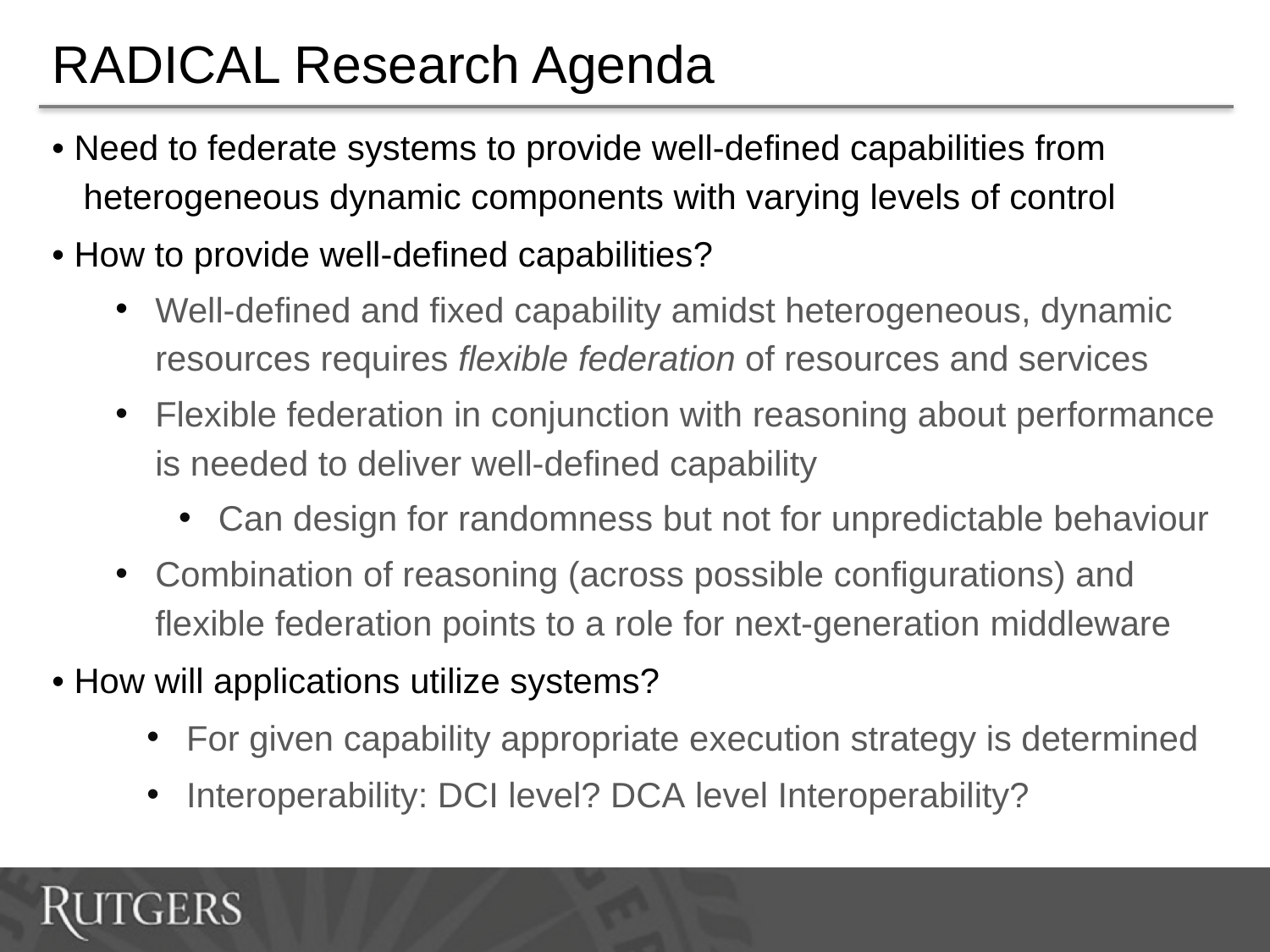

# RADICAL Research Agenda
• Need to federate systems to provide well-defined capabilities from heterogeneous dynamic components with varying levels of control
• How to provide well-defined capabilities?
Well-defined and fixed capability amidst heterogeneous, dynamic resources requires flexible federation of resources and services
Flexible federation in conjunction with reasoning about performance is needed to deliver well-defined capability
Can design for randomness but not for unpredictable behaviour
Combination of reasoning (across possible configurations) and flexible federation points to a role for next-generation middleware
• How will applications utilize systems?
For given capability appropriate execution strategy is determined
Interoperability: DCI level? DCA level Interoperability?